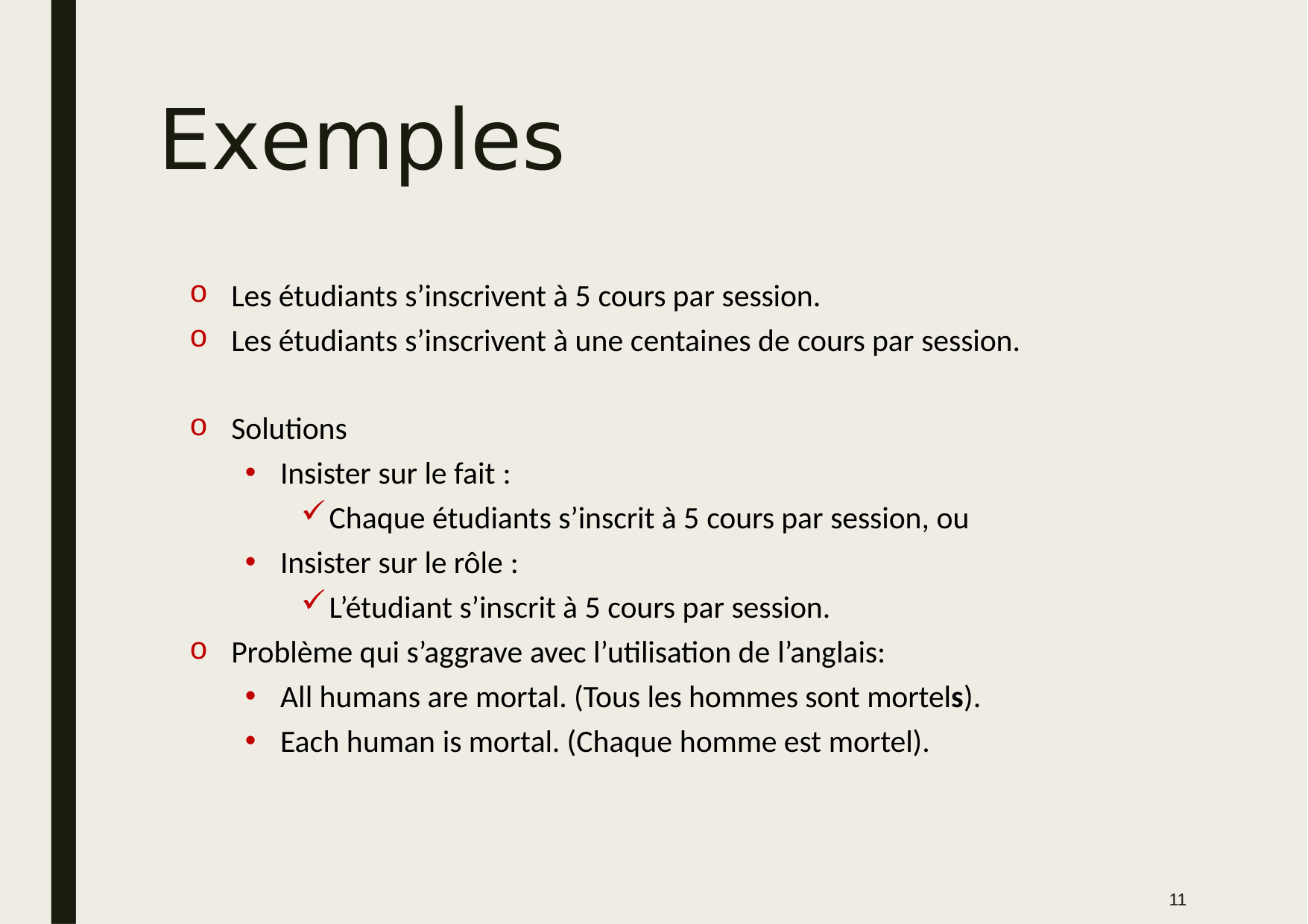

# Exemples
Les étudiants s’inscrivent à 5 cours par session.
Les étudiants s’inscrivent à une centaines de cours par session.

Solutions
Insister sur le fait :
Chaque étudiants s’inscrit à 5 cours par session, ou
Insister sur le rôle :
L’étudiant s’inscrit à 5 cours par session.
Problème qui s’aggrave avec l’utilisation de l’anglais:
All humans are mortal. (Tous les hommes sont mortels).
Each human is mortal. (Chaque homme est mortel).
11